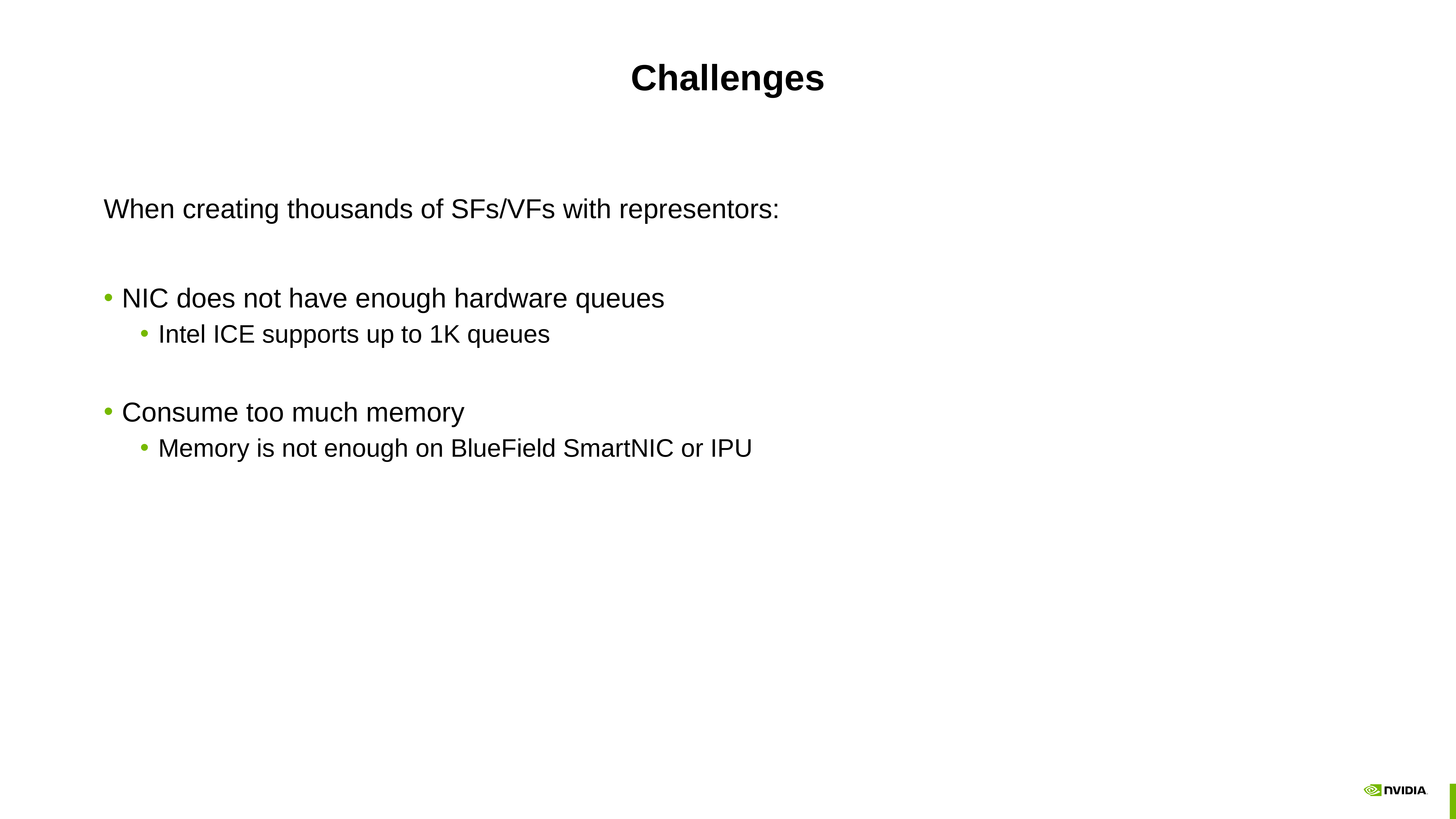

# Challenges

When creating thousands of SFs/VFs with representors:

NIC does not have enough hardware queues
Intel ICE supports up to 1K queues

Consume too much memory
Memory is not enough on BlueField SmartNIC or IPU